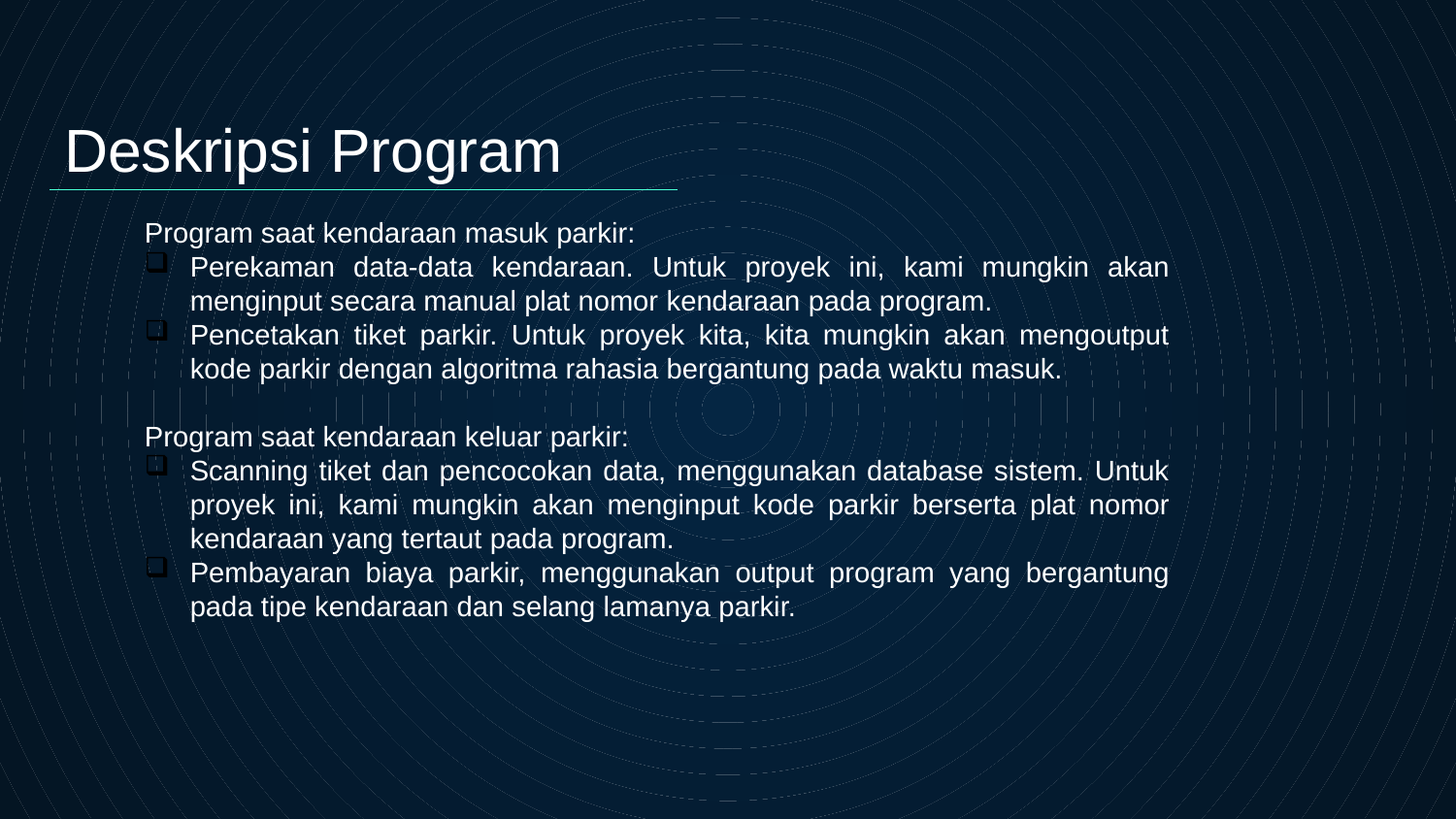

Deskripsi Program
Program saat kendaraan masuk parkir:
Perekaman data-data kendaraan. Untuk proyek ini, kami mungkin akan menginput secara manual plat nomor kendaraan pada program.
Pencetakan tiket parkir. Untuk proyek kita, kita mungkin akan mengoutput kode parkir dengan algoritma rahasia bergantung pada waktu masuk.

Program saat kendaraan keluar parkir:
Scanning tiket dan pencocokan data, menggunakan database sistem. Untuk proyek ini, kami mungkin akan menginput kode parkir berserta plat nomor kendaraan yang tertaut pada program.
Pembayaran biaya parkir, menggunakan output program yang bergantung pada tipe kendaraan dan selang lamanya parkir.